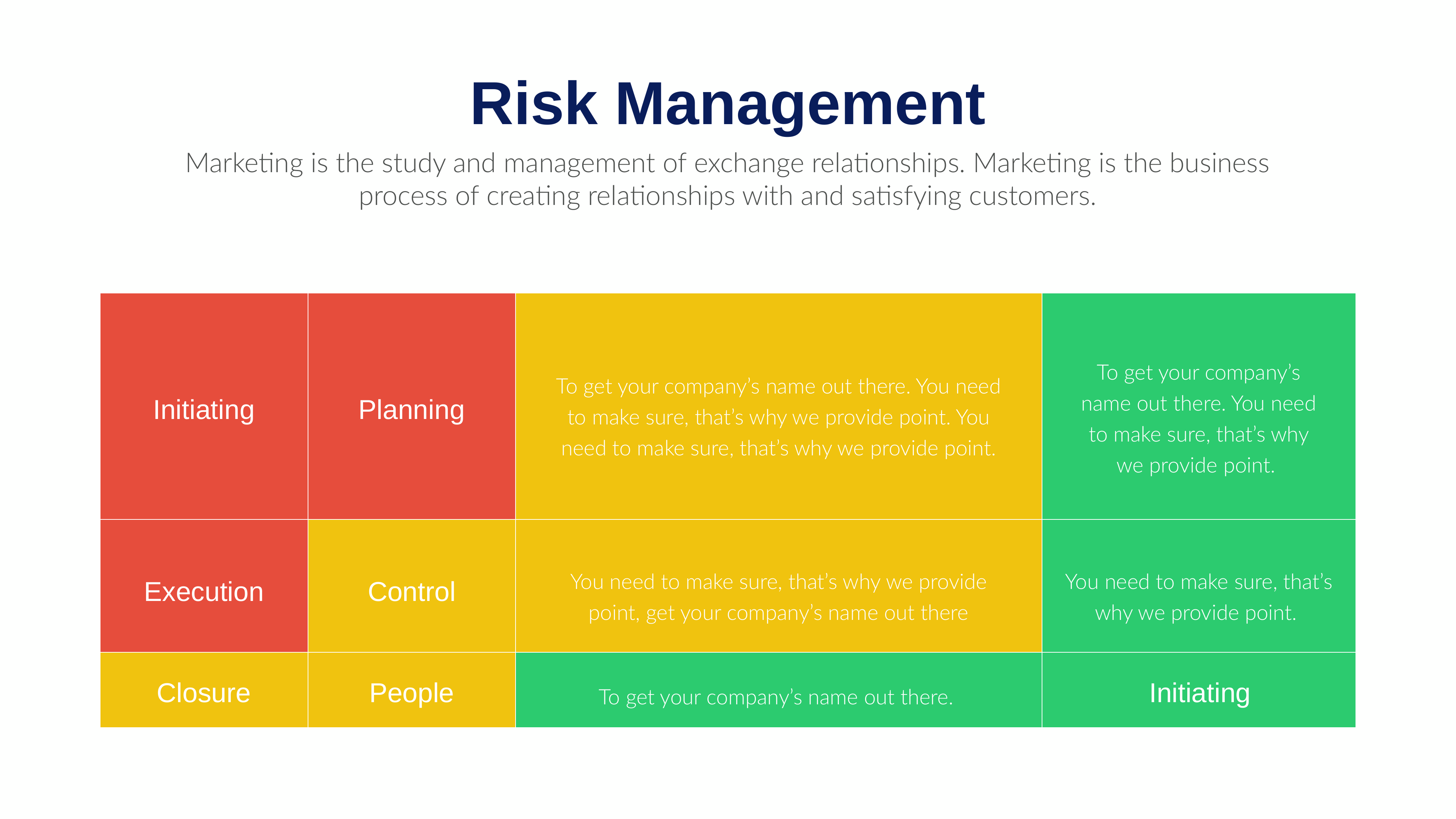

Risk Management
Marketing is the study and management of exchange relationships. Marketing is the business process of creating relationships with and satisfying customers.

To get your company’s name out there. You need to make sure, that’s why we provide point.
To get your company’s name out there. You need to make sure, that’s why we provide point. You need to make sure, that’s why we provide point.
Initiating
Planning

You need to make sure, that’s why we provide point, get your company’s name out there
You need to make sure, that’s why we provide point.
Execution
Control

Closure
People
Initiating
To get your company’s name out there.